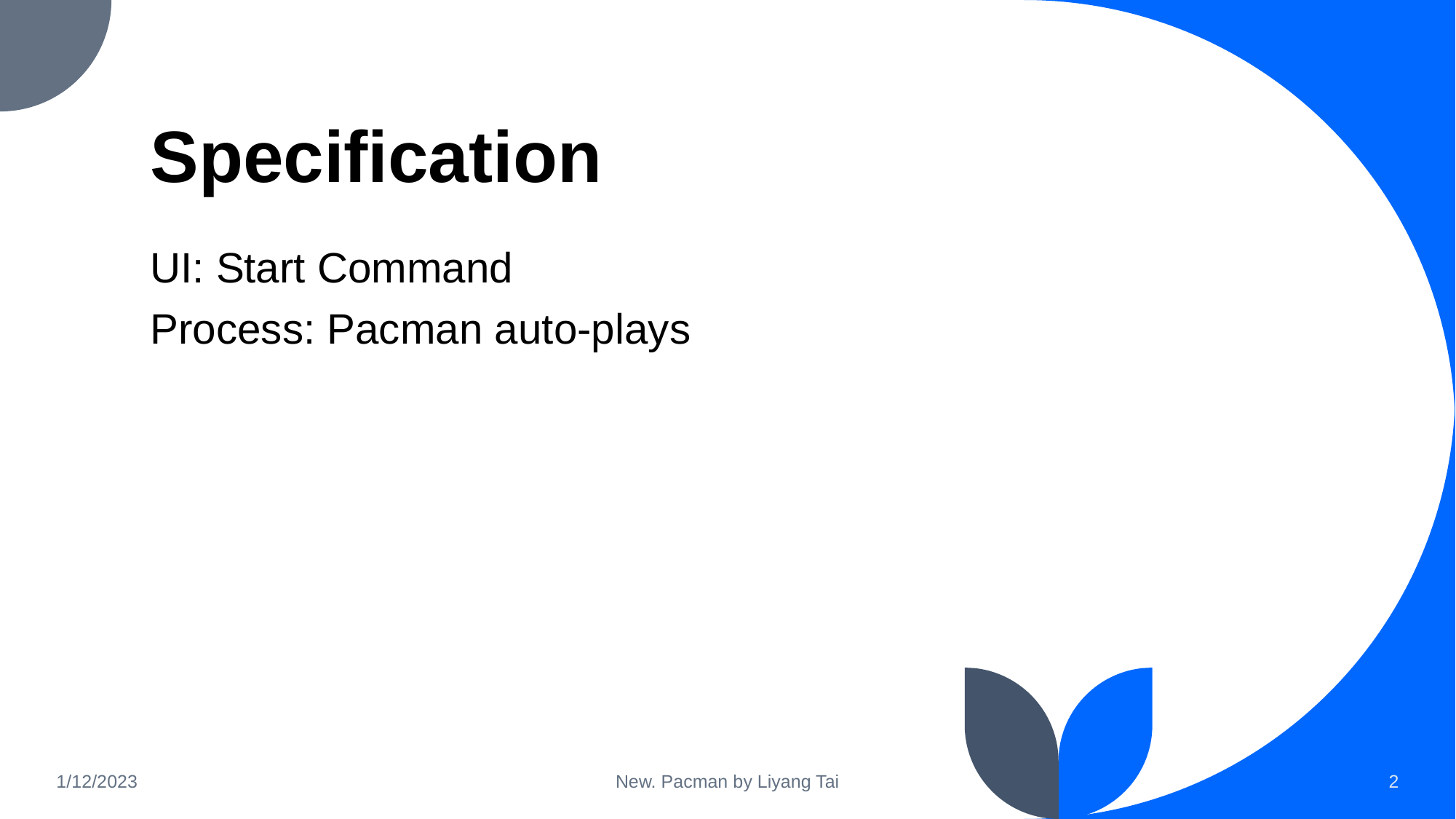

# Specification
UI: Start Command
Process: Pacman auto-plays
1/12/2023
New. Pacman by Liyang Tai
2